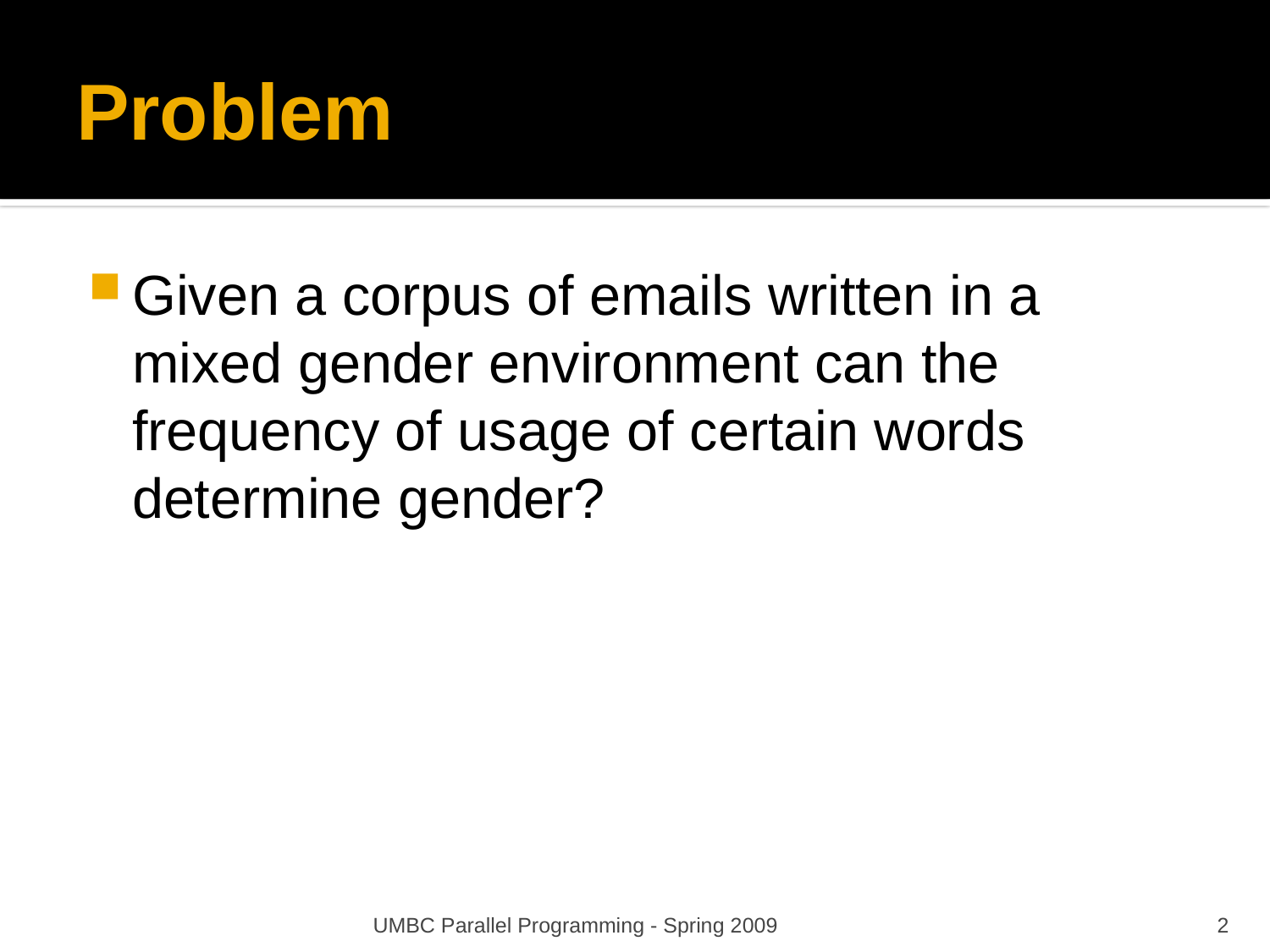

# Problem
Given a corpus of emails written in a mixed gender environment can the frequency of usage of certain words determine gender?
UMBC Parallel Programming - Spring 2009
2